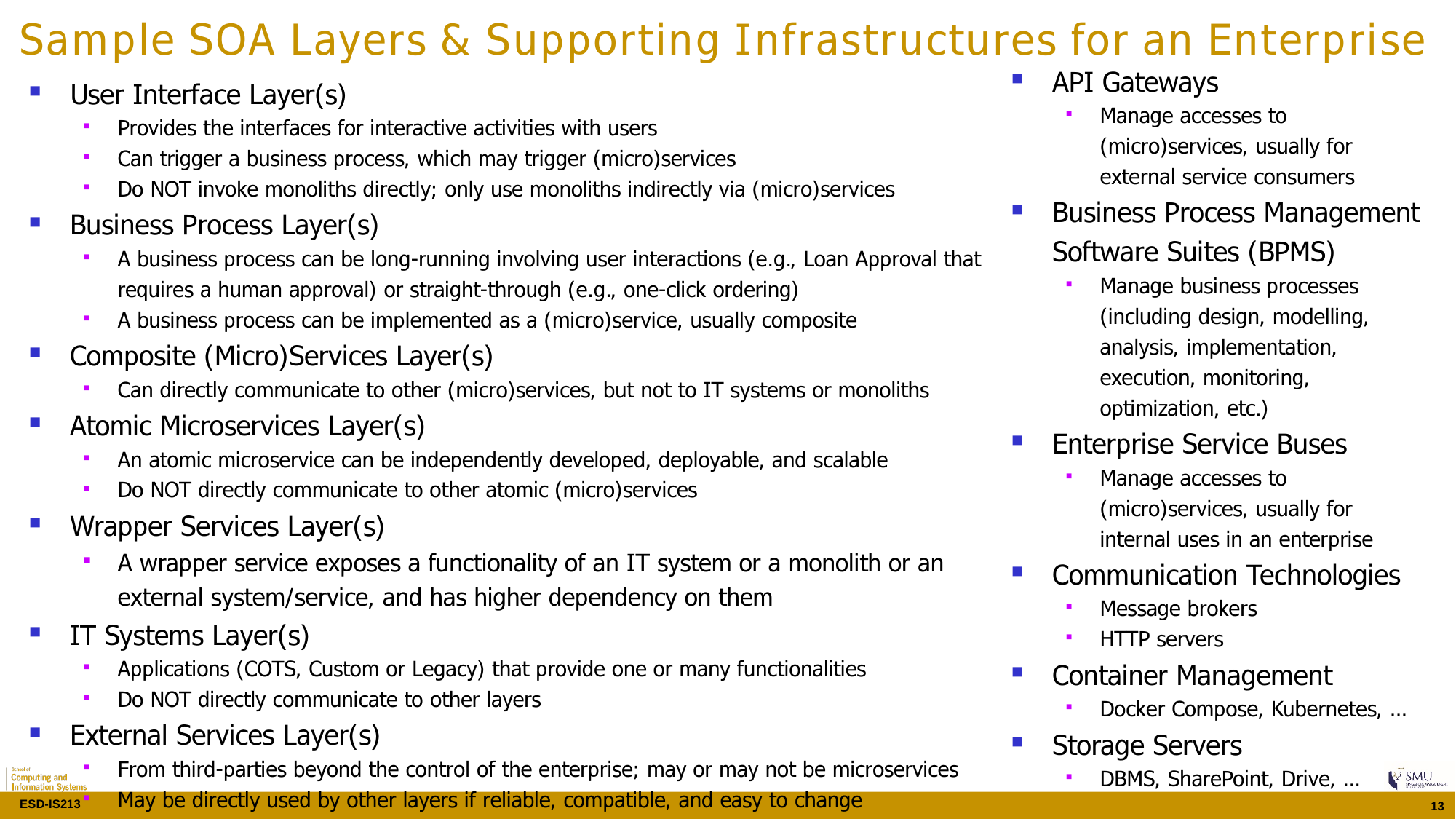

# Sample SOA Layers & Supporting Infrastructures for an Enterprise
API Gateways
Manage accesses to (micro)services, usually for external service consumers
Business Process Management Software Suites (BPMS)
Manage business processes (including design, modelling, analysis, implementation, execution, monitoring, optimization, etc.)
Enterprise Service Buses
Manage accesses to (micro)services, usually for internal uses in an enterprise
Communication Technologies
Message brokers
HTTP servers
Container Management
Docker Compose, Kubernetes, …
Storage Servers
DBMS, SharePoint, Drive, …

User Interface Layer(s)
Provides the interfaces for interactive activities with users
Can trigger a business process, which may trigger (micro)services
Do NOT invoke monoliths directly; only use monoliths indirectly via (micro)services
Business Process Layer(s)
A business process can be long-running involving user interactions (e.g., Loan Approval that requires a human approval) or straight-through (e.g., one-click ordering)
A business process can be implemented as a (micro)service, usually composite
Composite (Micro)Services Layer(s)
Can directly communicate to other (micro)services, but not to IT systems or monoliths
Atomic Microservices Layer(s)
An atomic microservice can be independently developed, deployable, and scalable
Do NOT directly communicate to other atomic (micro)services
Wrapper Services Layer(s)
A wrapper service exposes a functionality of an IT system or a monolith or an external system/service, and has higher dependency on them
IT Systems Layer(s)
Applications (COTS, Custom or Legacy) that provide one or many functionalities
Do NOT directly communicate to other layers
External Services Layer(s)
From third-parties beyond the control of the enterprise; may or may not be microservices
May be directly used by other layers if reliable, compatible, and easy to change